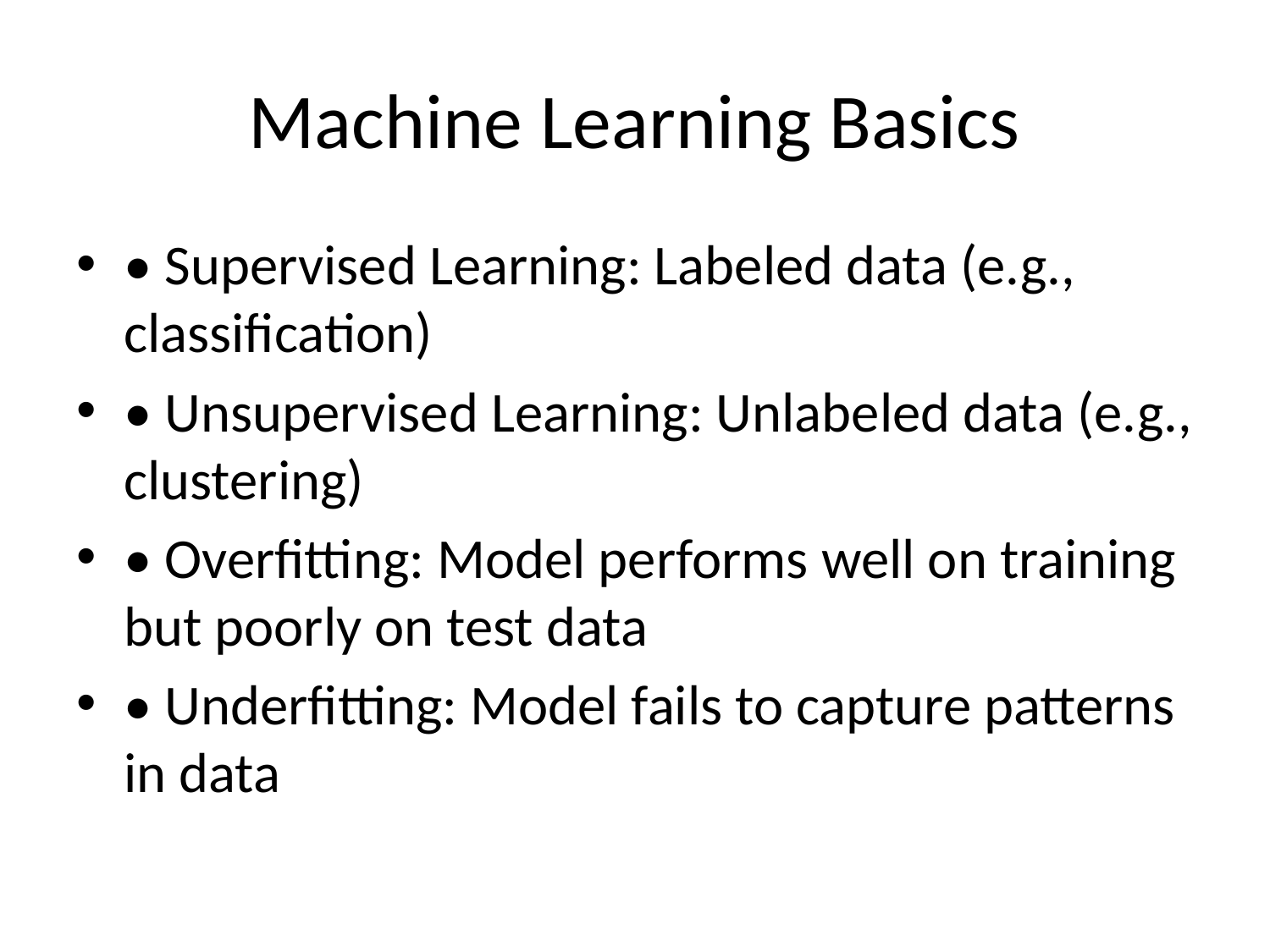

# Machine Learning Basics
• Supervised Learning: Labeled data (e.g., classification)
• Unsupervised Learning: Unlabeled data (e.g., clustering)
• Overfitting: Model performs well on training but poorly on test data
• Underfitting: Model fails to capture patterns in data